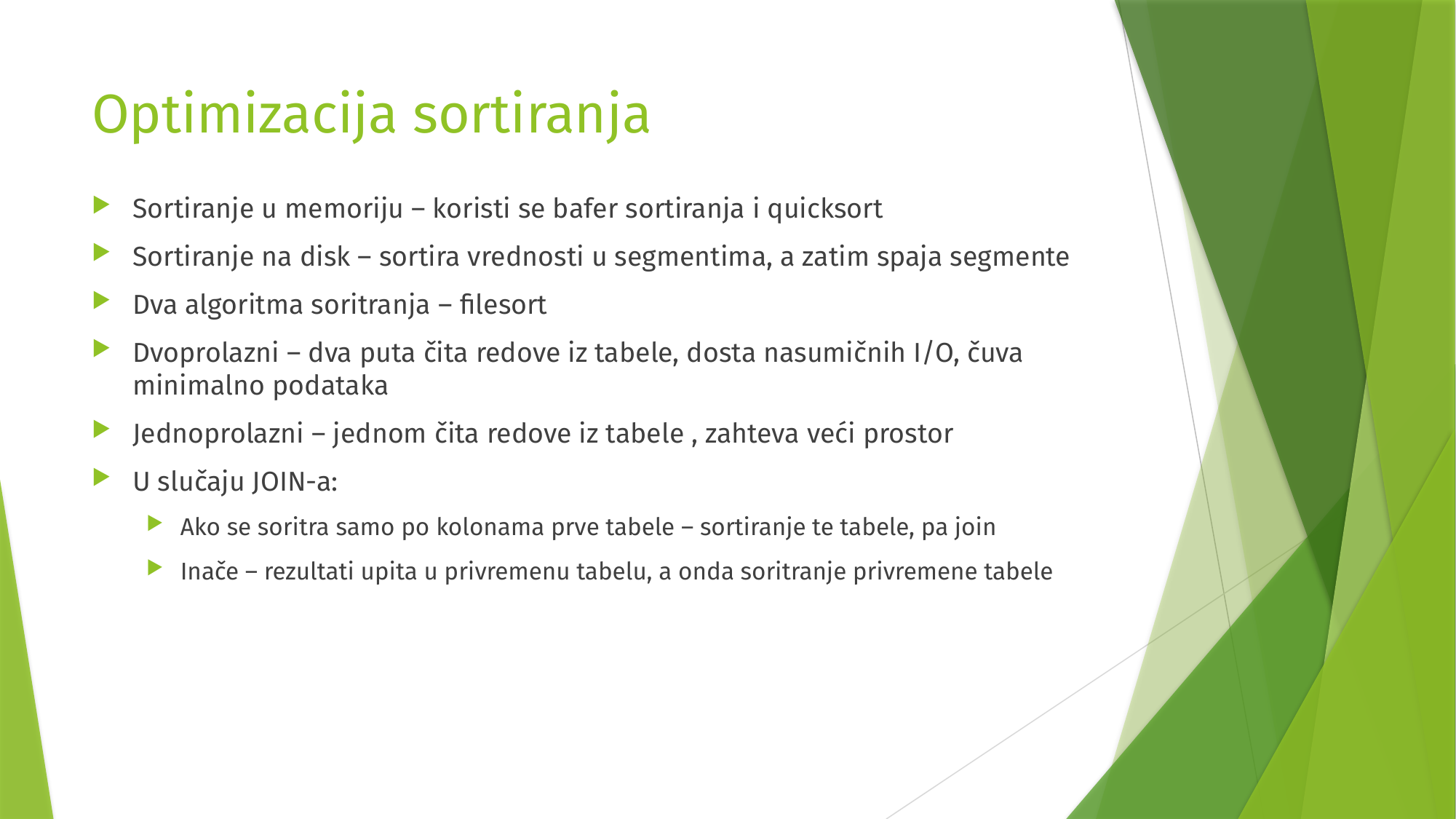

# Optimizacija sortiranja
Sortiranje u memoriju – koristi se bafer sortiranja i quicksort
Sortiranje na disk – sortira vrednosti u segmentima, a zatim spaja segmente
Dva algoritma soritranja – filesort
Dvoprolazni – dva puta čita redove iz tabele, dosta nasumičnih I/O, čuva minimalno podataka
Jednoprolazni – jednom čita redove iz tabele , zahteva veći prostor
U slučaju JOIN-a:
Ako se soritra samo po kolonama prve tabele – sortiranje te tabele, pa join
Inače – rezultati upita u privremenu tabelu, a onda soritranje privremene tabele